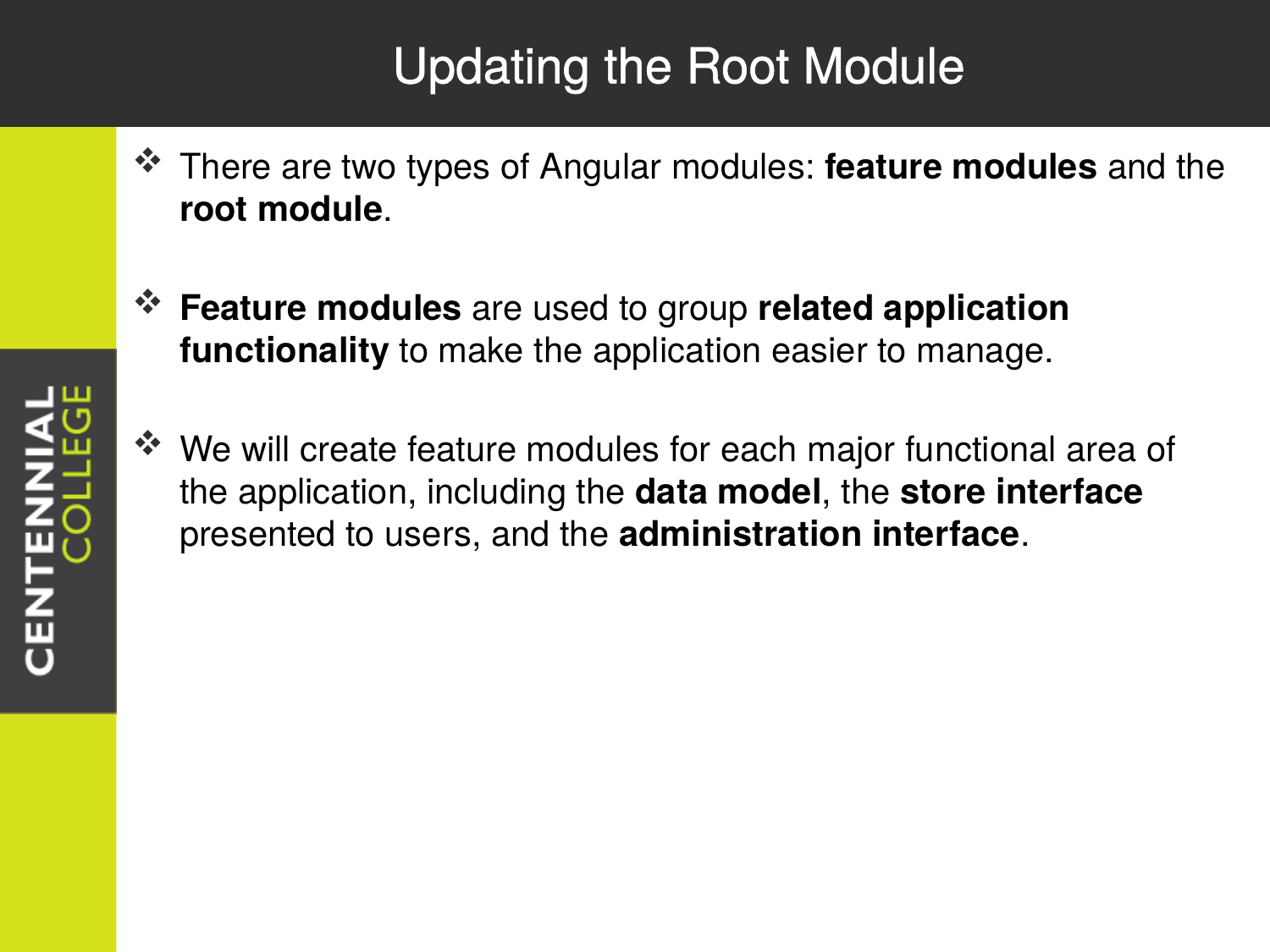

# Updating the Root Module
There are two types of Angular modules: feature modules and the root module.

Feature modules are used to group related application functionality to make the application easier to manage.

We will create feature modules for each major functional area of the application, including the data model, the store interface presented to users, and the administration interface.